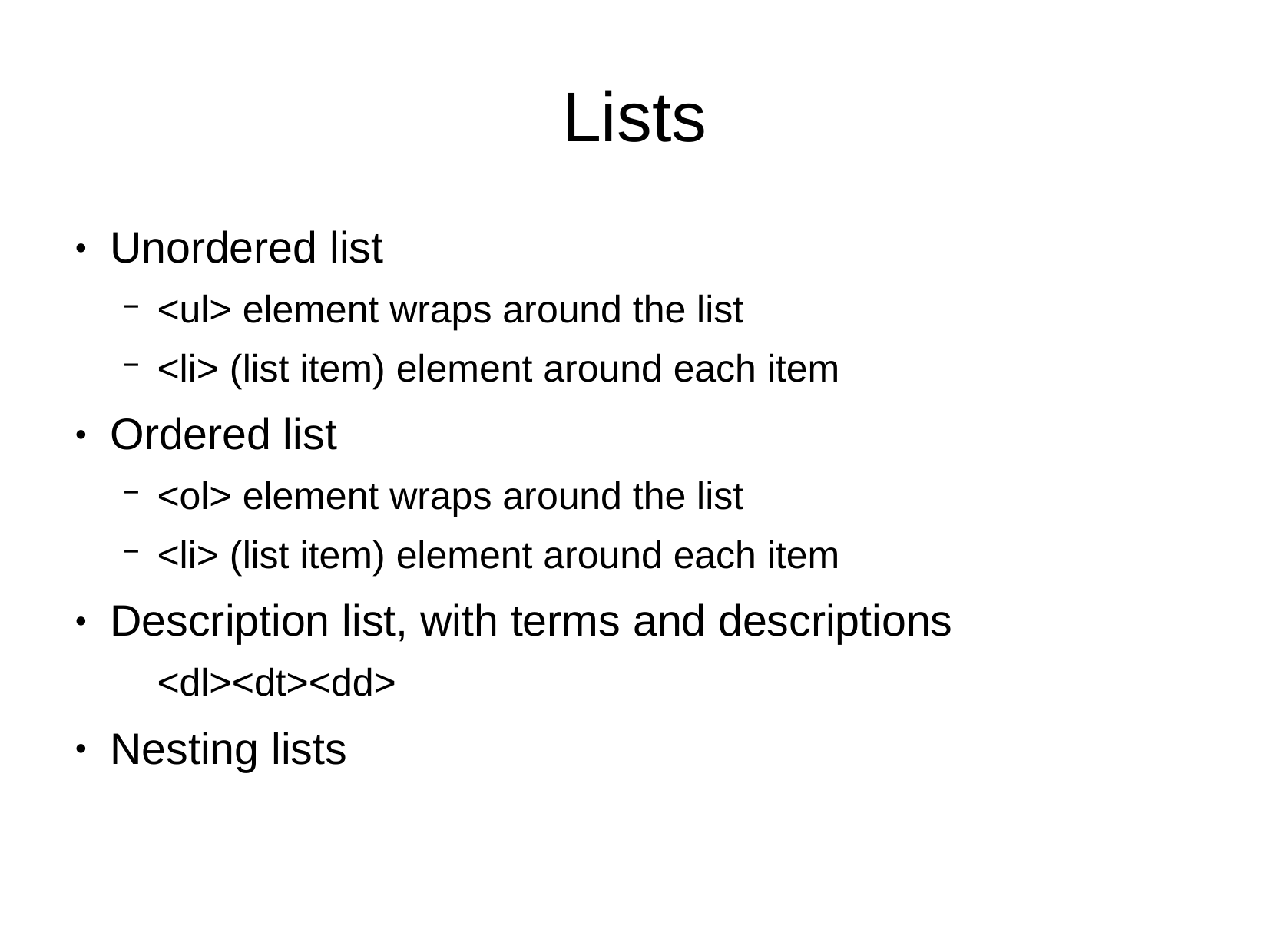

# Lists
Unordered list
<ul> element wraps around the list
<li> (list item) element around each item
Ordered list
<ol> element wraps around the list
<li> (list item) element around each item
Description list, with terms and descriptions
<dl><dt><dd>
Nesting lists
●
●
●
●